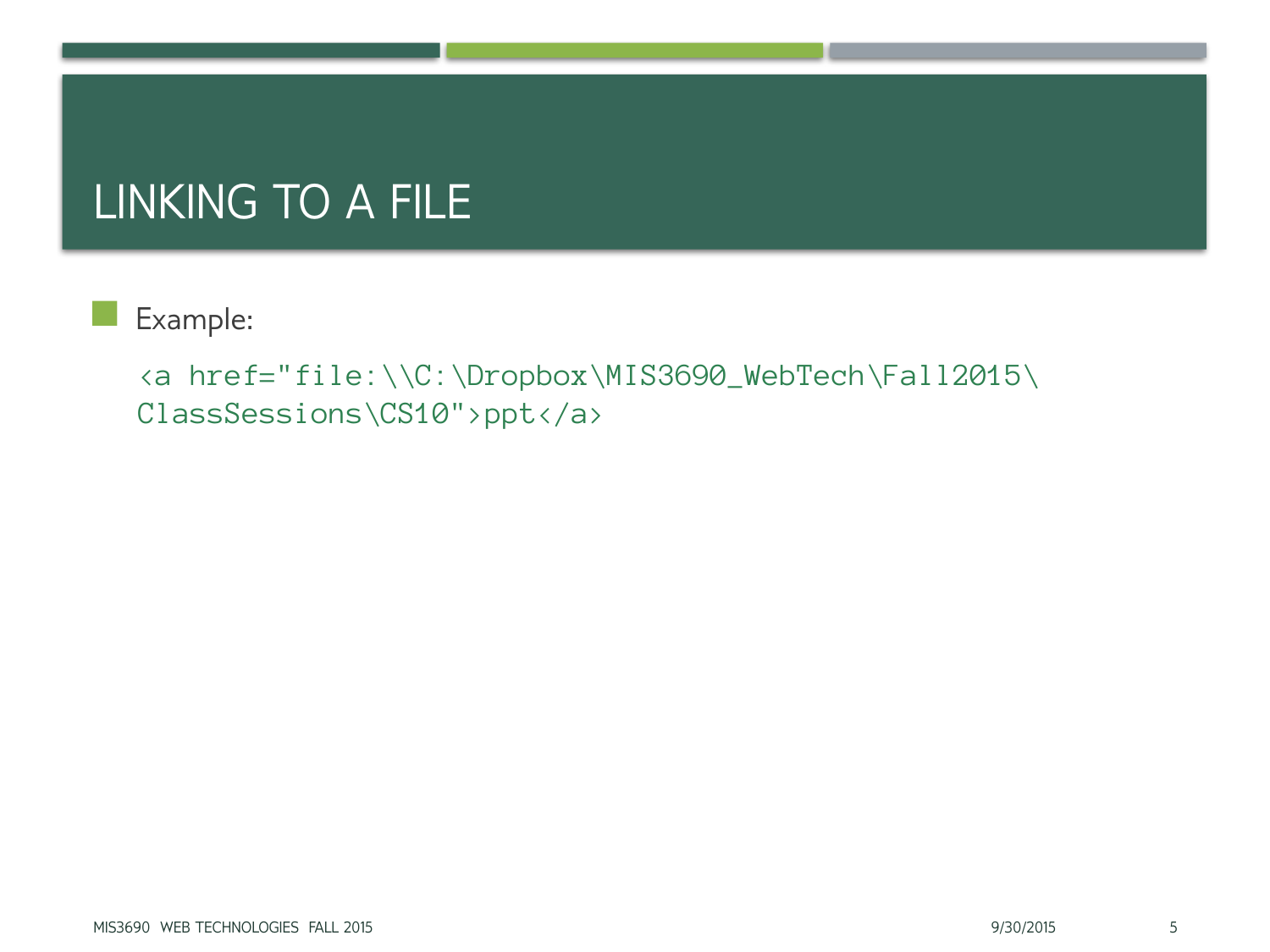

# Linking to a file
Example:
<a href="file:\\C:\Dropbox\MIS3690_WebTech\Fall2015\ClassSessions\CS10">ppt</a>

MIS3690  Web Technologies  Fall 2015
9/30/2015
5